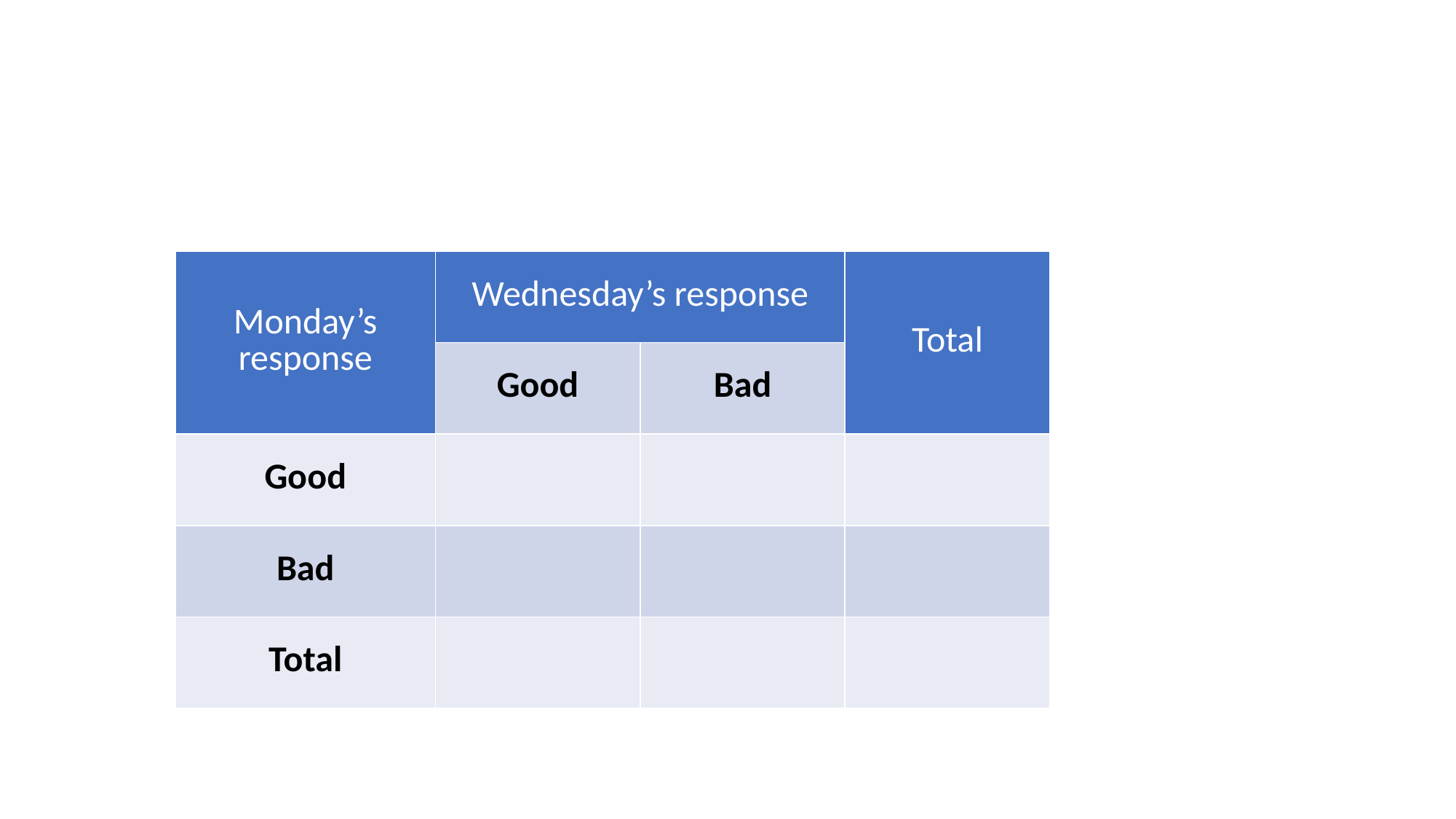

#

| Monday’s response | Wednesday’s response |  | Total |
| --- | --- | --- | --- |
|  | Good | Bad | Total |
| Good |  |  |  |
| Bad |  |  |  |
| Total |  |  |  |